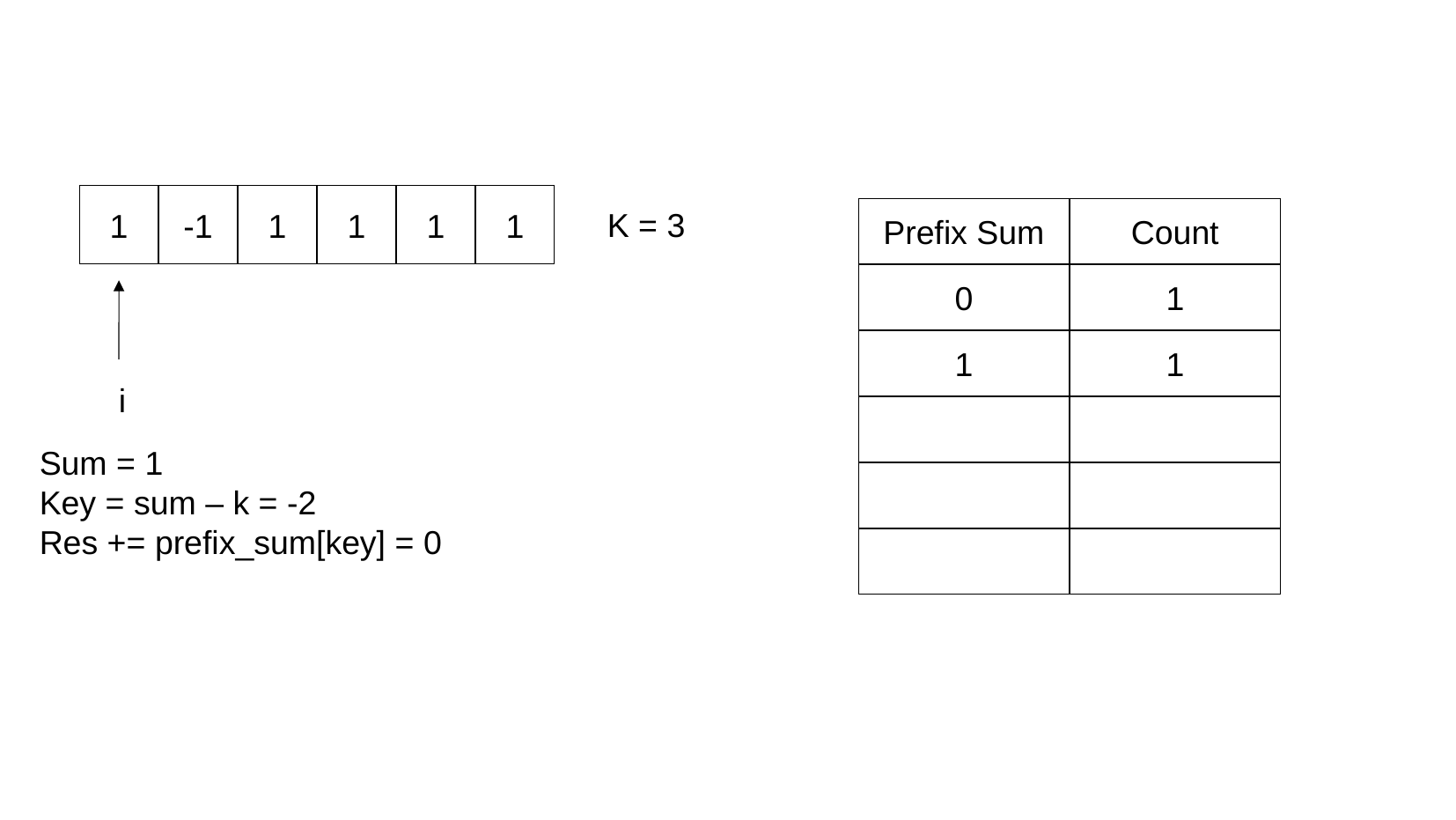

1
-1
1
1
1
1
K = 3
Prefix Sum
Count
0
1

1
1
i

Sum = 1
Key = sum – k = -2
Res += prefix_sum[key] = 0